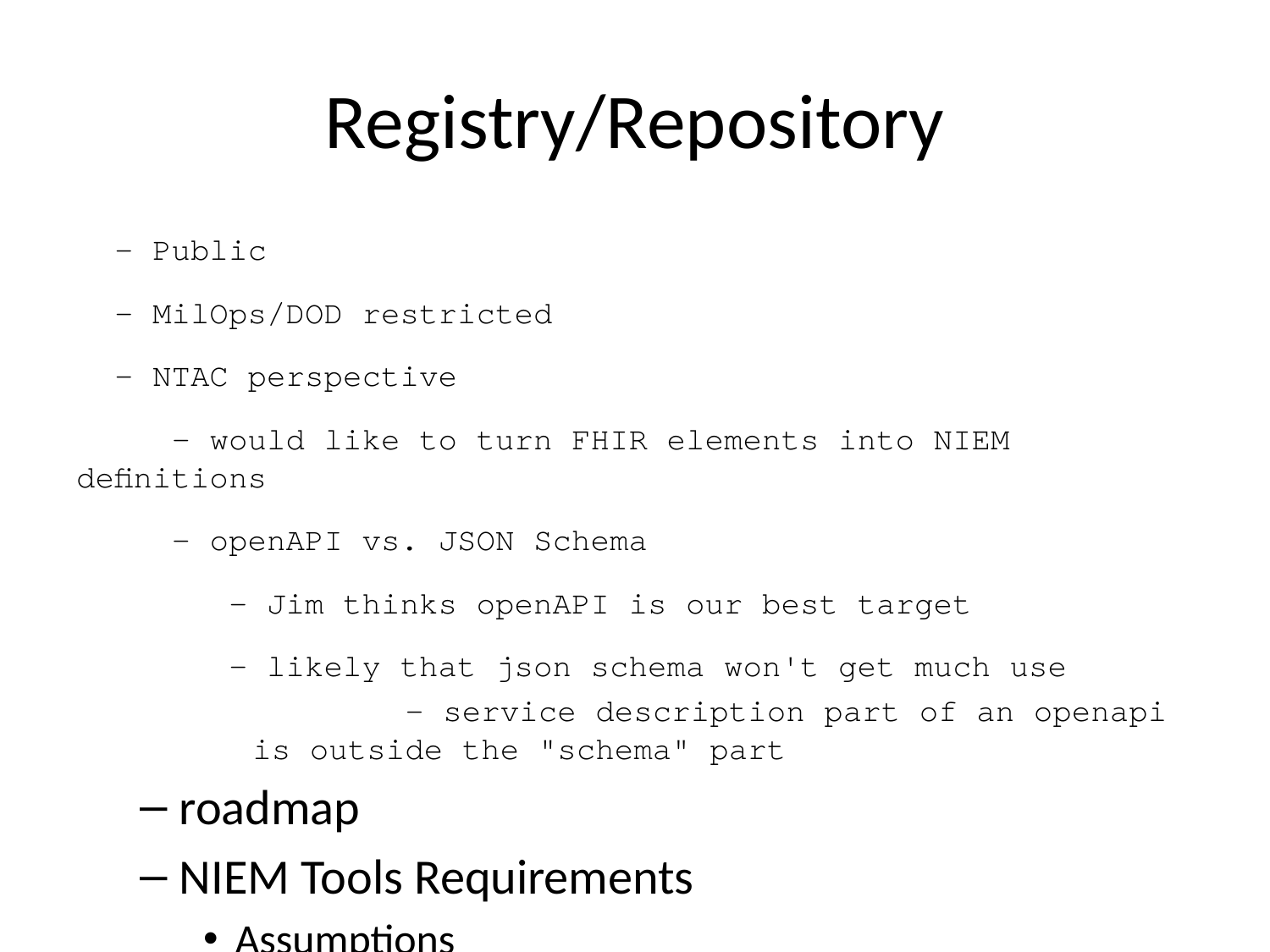

# Registry/Repository
  - Public
  - MilOps/DOD restricted
  - NTAC perspective
     - would like to turn FHIR elements into NIEM definitions
     - openAPI vs. JSON Schema
        - Jim thinks openAPI is our best target
        - likely that json schema won't get much use
        - service description part of an openapi is outside the "schema" part
roadmap
NIEM Tools Requirements
Assumptions
Timeline
1-year first phase
5 year roadmap
Level of effort
1 developer full time
Management support & oversight